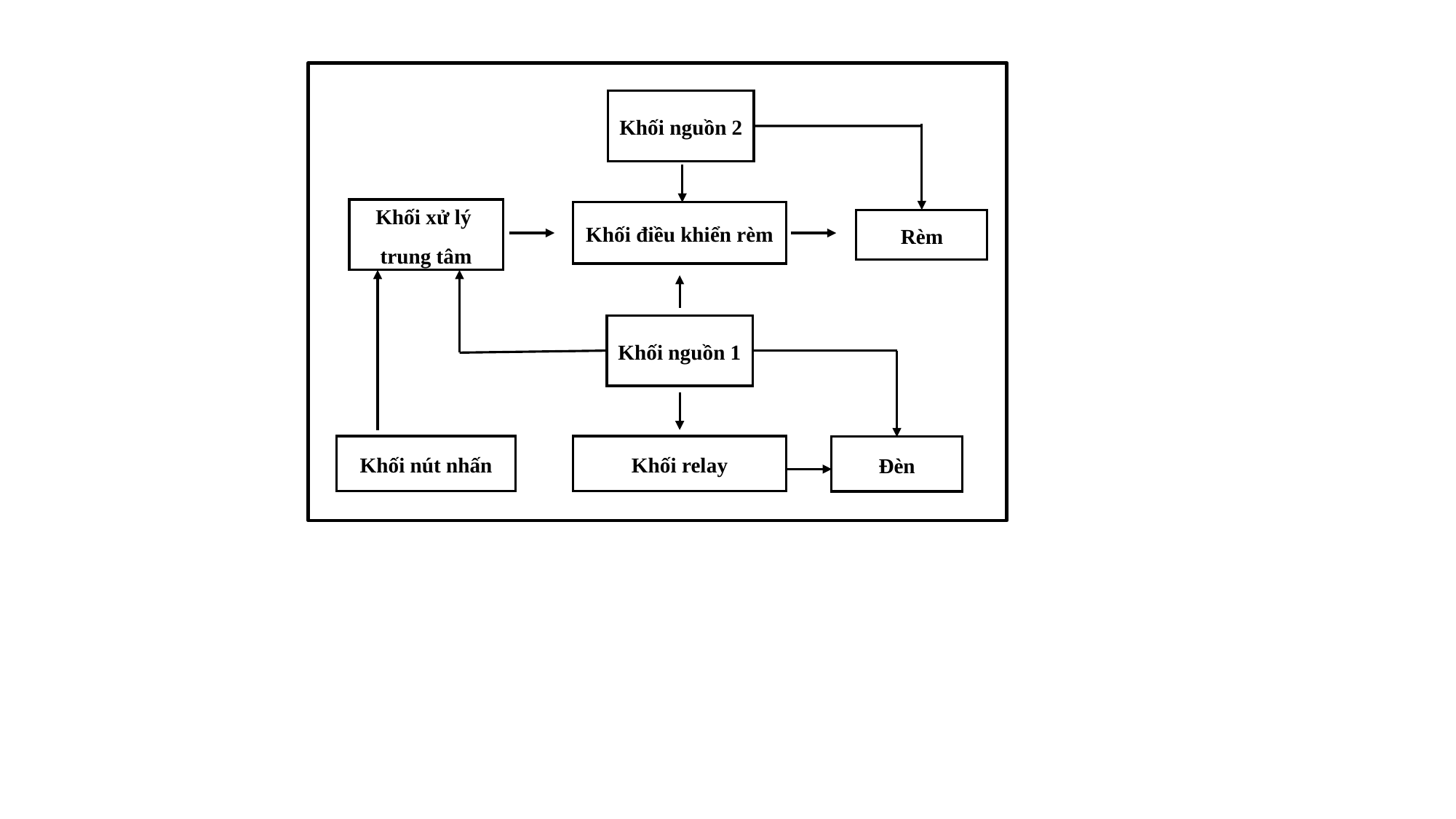

Khối nguồn 2
Khối xử lý
trung tâm
Khối điều khiển rèm
Rèm
Khối nguồn 1
Khối nút nhấn
Khối relay
Đèn